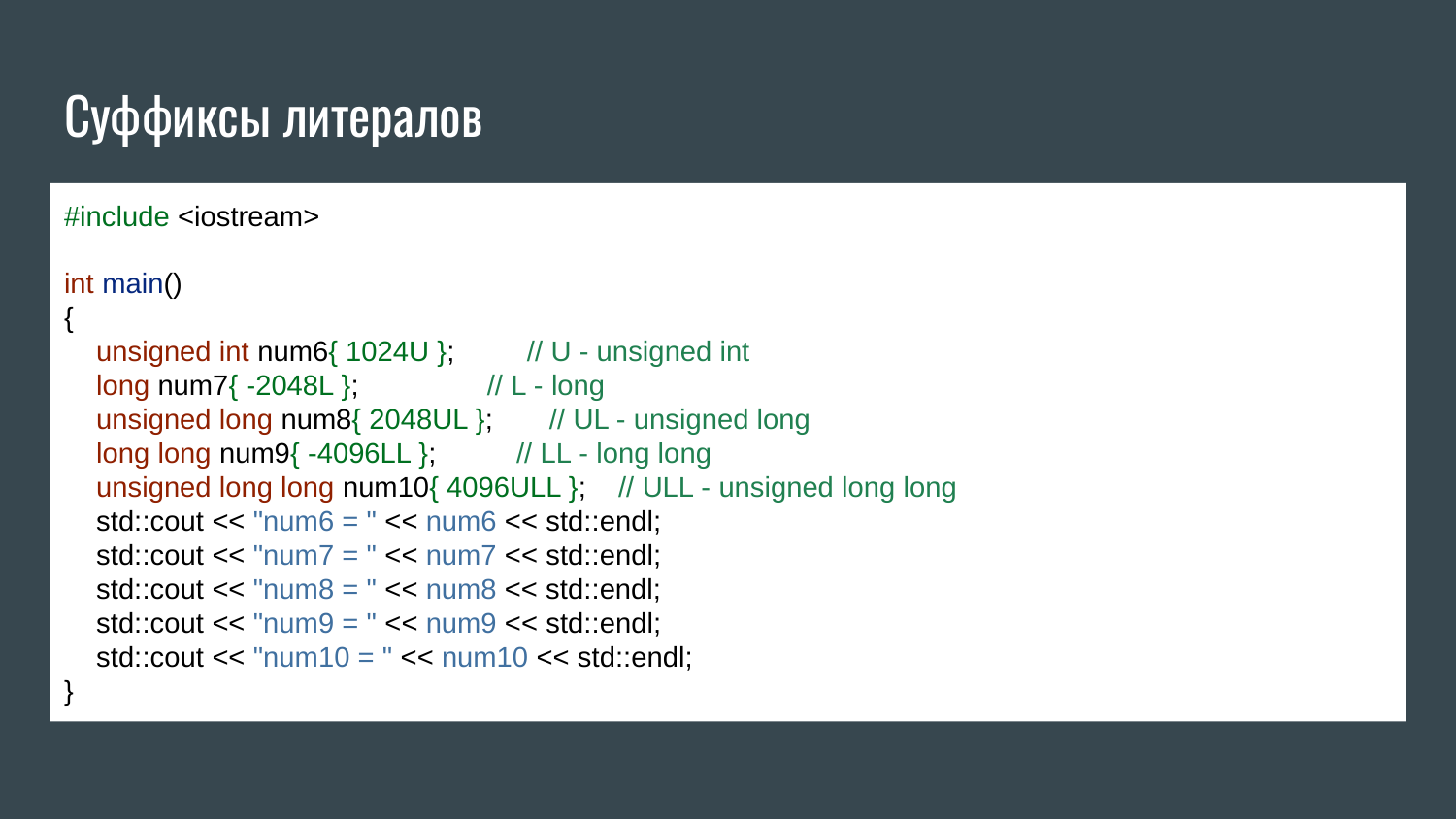

# Суффиксы литералов
#include <iostream>

int main()
{
    unsigned int num6{ 1024U };         // U - unsigned int
    long num7{ -2048L };                // L - long
    unsigned long num8{ 2048UL };       // UL - unsigned long
    long long num9{ -4096LL };          // LL - long long
    unsigned long long num10{ 4096ULL };    // ULL - unsigned long long
    std::cout << "num6 = " << num6 << std::endl;
    std::cout << "num7 = " << num7 << std::endl;
    std::cout << "num8 = " << num8 << std::endl;
    std::cout << "num9 = " << num9 << std::endl;
    std::cout << "num10 = " << num10 << std::endl;
}